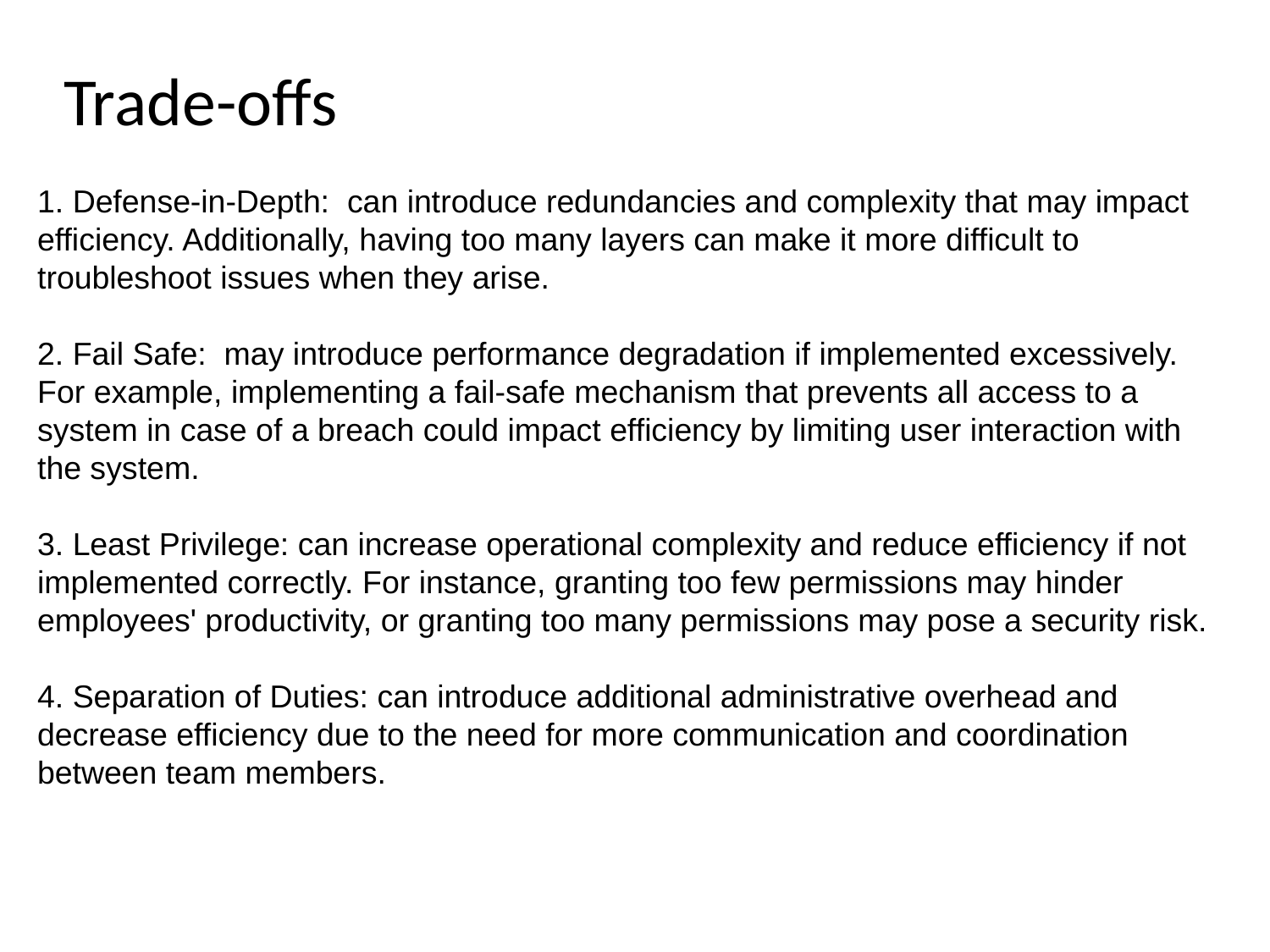

# Trade-offs
1. Defense-in-Depth:  can introduce redundancies and complexity that may impact efficiency. Additionally, having too many layers can make it more difficult to troubleshoot issues when they arise.

2. Fail Safe:  may introduce performance degradation if implemented excessively. For example, implementing a fail-safe mechanism that prevents all access to a system in case of a breach could impact efficiency by limiting user interaction with the system.

3. Least Privilege: can increase operational complexity and reduce efficiency if not implemented correctly. For instance, granting too few permissions may hinder employees' productivity, or granting too many permissions may pose a security risk.

4. Separation of Duties: can introduce additional administrative overhead and decrease efficiency due to the need for more communication and coordination
between team members.